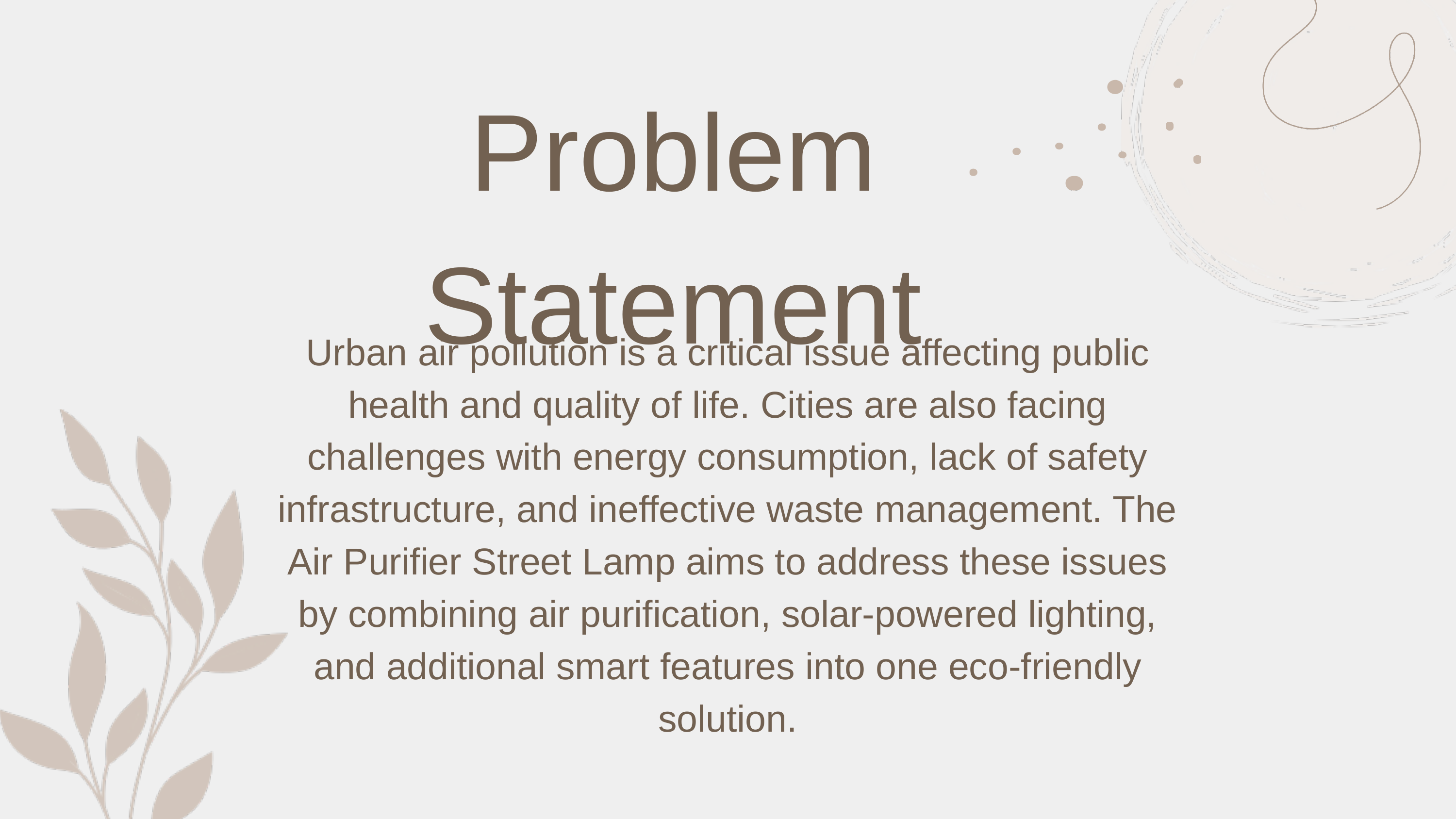

Problem Statement
Urban air pollution is a critical issue affecting public health and quality of life. Cities are also facing challenges with energy consumption, lack of safety infrastructure, and ineffective waste management. The Air Purifier Street Lamp aims to address these issues by combining air purification, solar-powered lighting, and additional smart features into one eco-friendly solution.